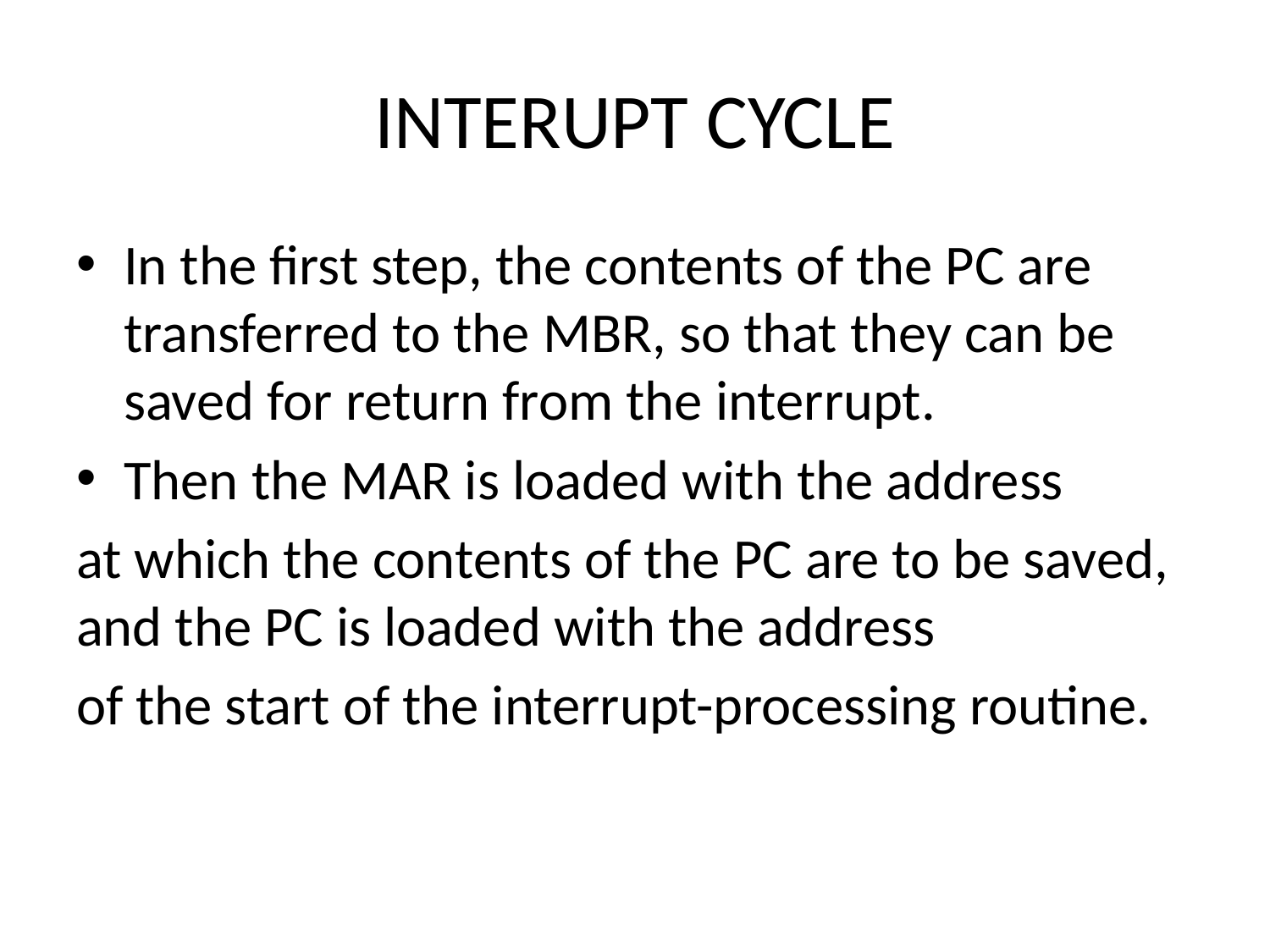

# INTERUPT CYCLE
In the first step, the contents of the PC are transferred to the MBR, so that they can be saved for return from the interrupt.
Then the MAR is loaded with the address
at which the contents of the PC are to be saved, and the PC is loaded with the address
of the start of the interrupt-processing routine.